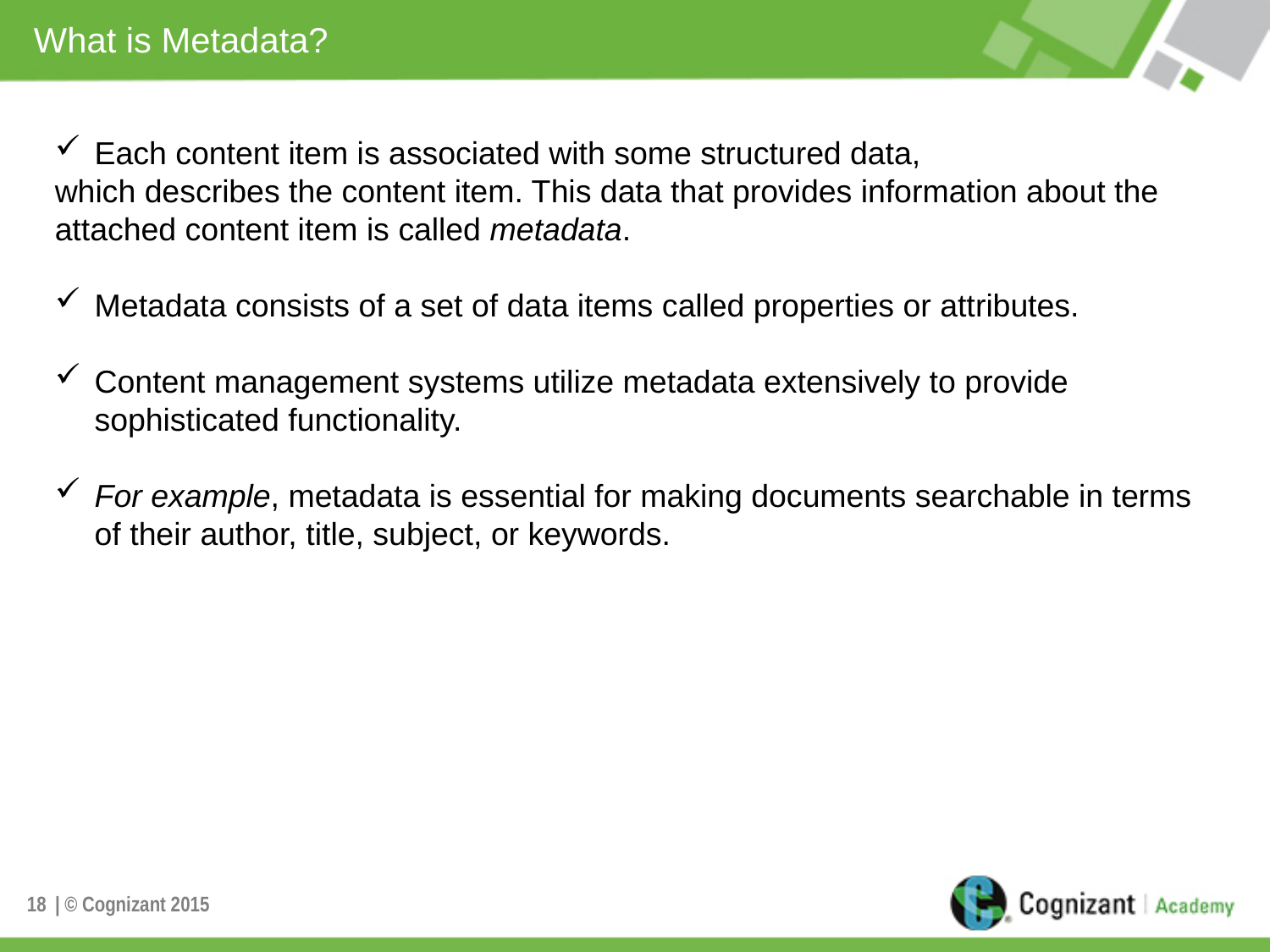

# What is Metadata?
Each content item is associated with some structured data,
which describes the content item. This data that provides information about the attached content item is called metadata.

Metadata consists of a set of data items called properties or attributes.

Content management systems utilize metadata extensively to provide sophisticated functionality.

For example, metadata is essential for making documents searchable in terms of their author, title, subject, or keywords.

18
| © Cognizant 2015